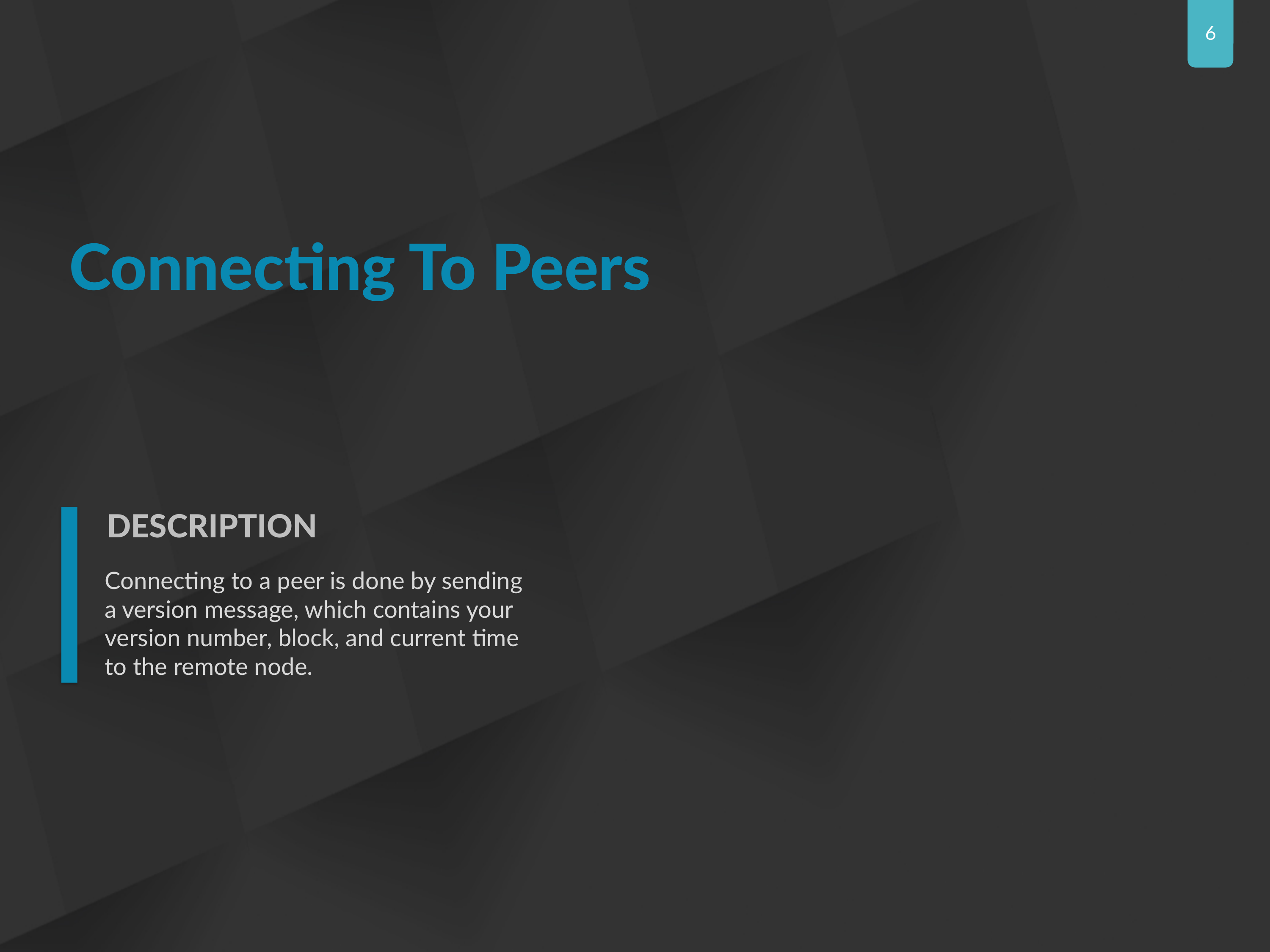

Connecting To Peers
DESCRIPTION
Connecting to a peer is done by sending a version message, which contains your version number, block, and current time to the remote node.